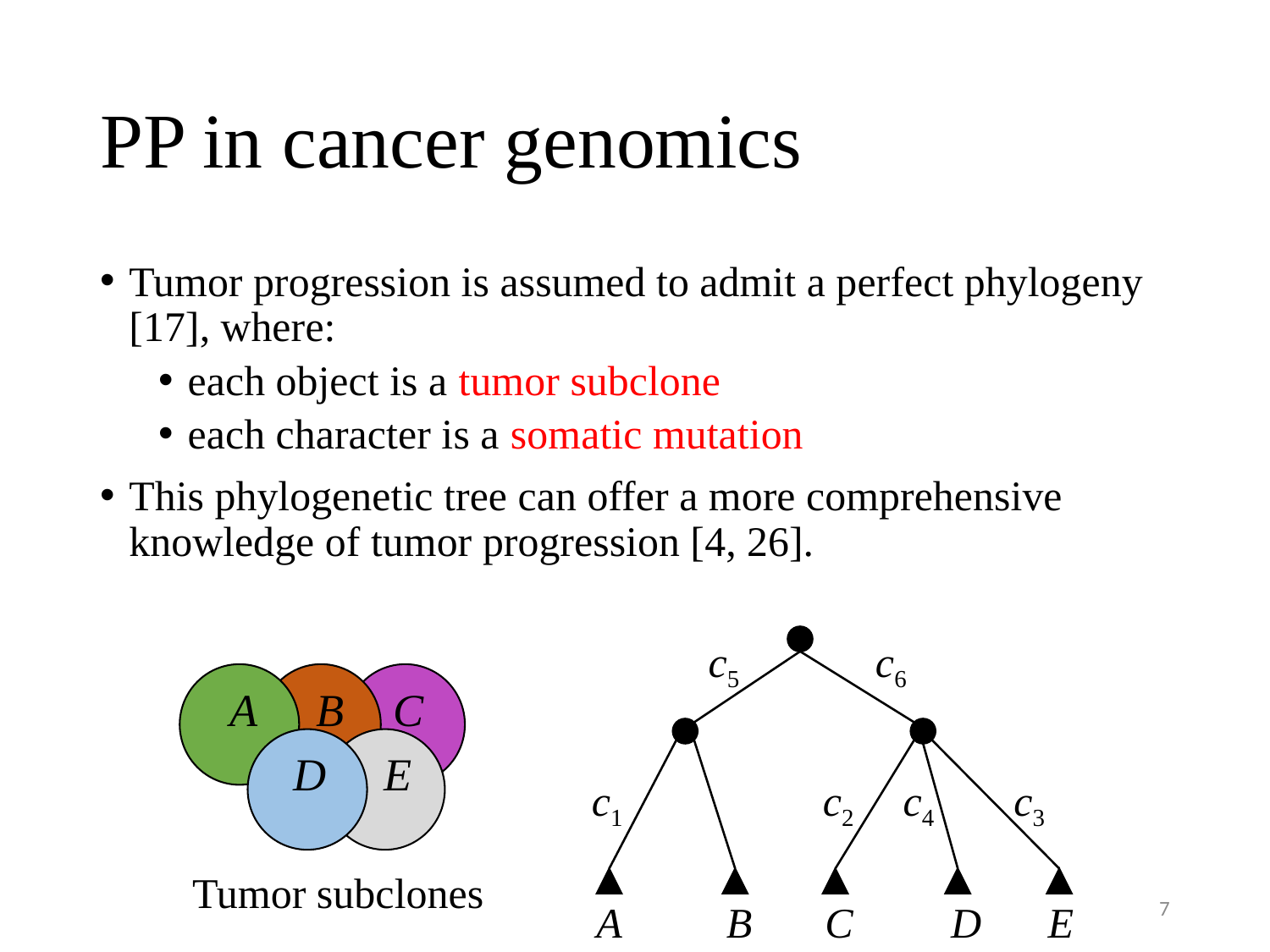

# PP in cancer genomics
Tumor progression is assumed to admit a perfect phylogeny [17], where:
each object is a tumor subclone
each character is a somatic mutation
This phylogenetic tree can offer a more comprehensive knowledge of tumor progression [4, 26].

c5
c6

c1
c2
c4
c3

A
B
C
D
E

A
B
C

D
E
Tumor subclones
7